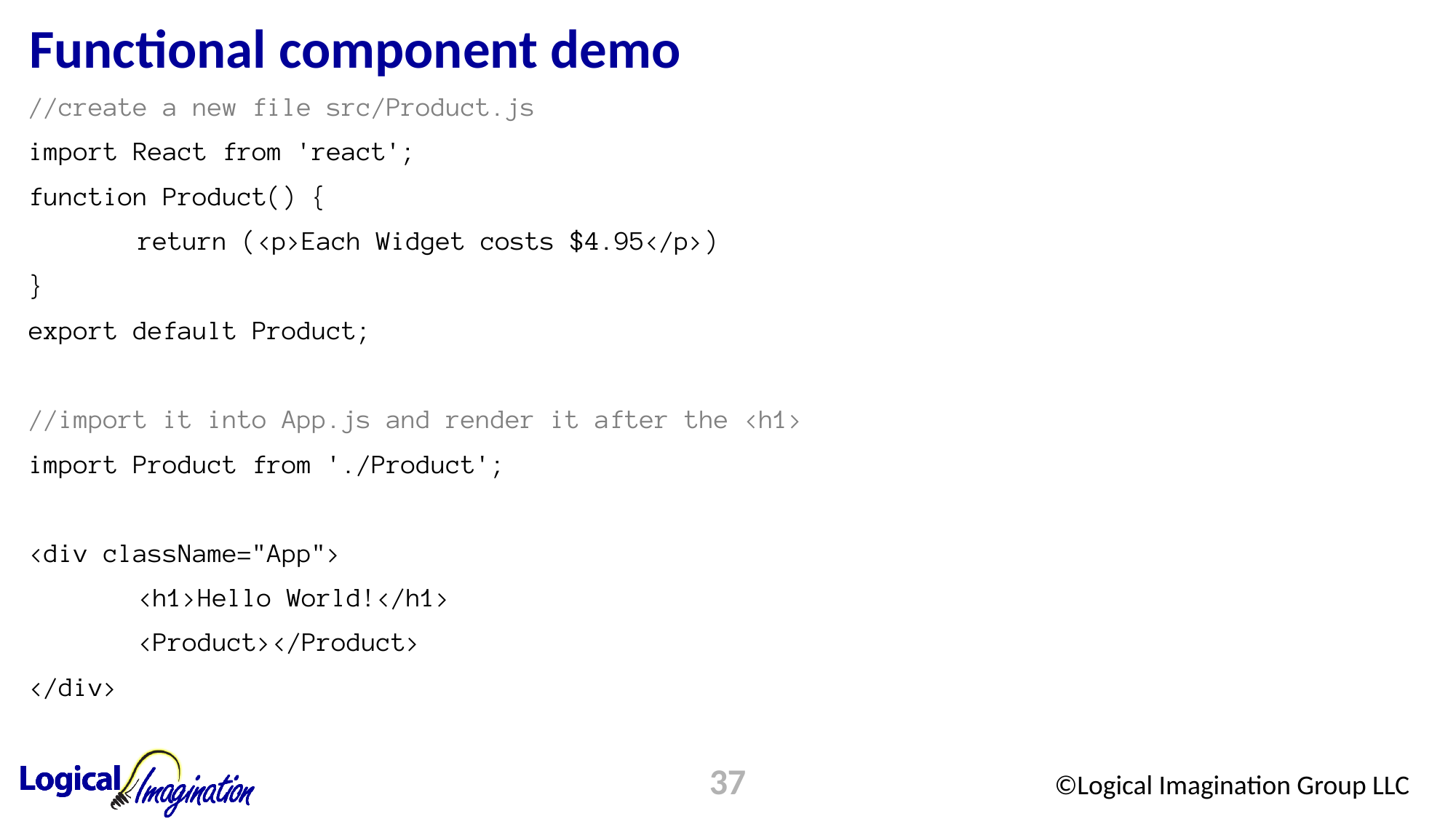

# Functional component demo
//create a new file src/Product.js
import React from 'react';
function Product() {
	return (<p>Each Widget costs $4.95</p>)
}
export default Product;

//import it into App.js and render it after the <h1>
import Product from './Product';

<div className="App">
	<h1>Hello World!</h1>
	<Product></Product>
</div>
37